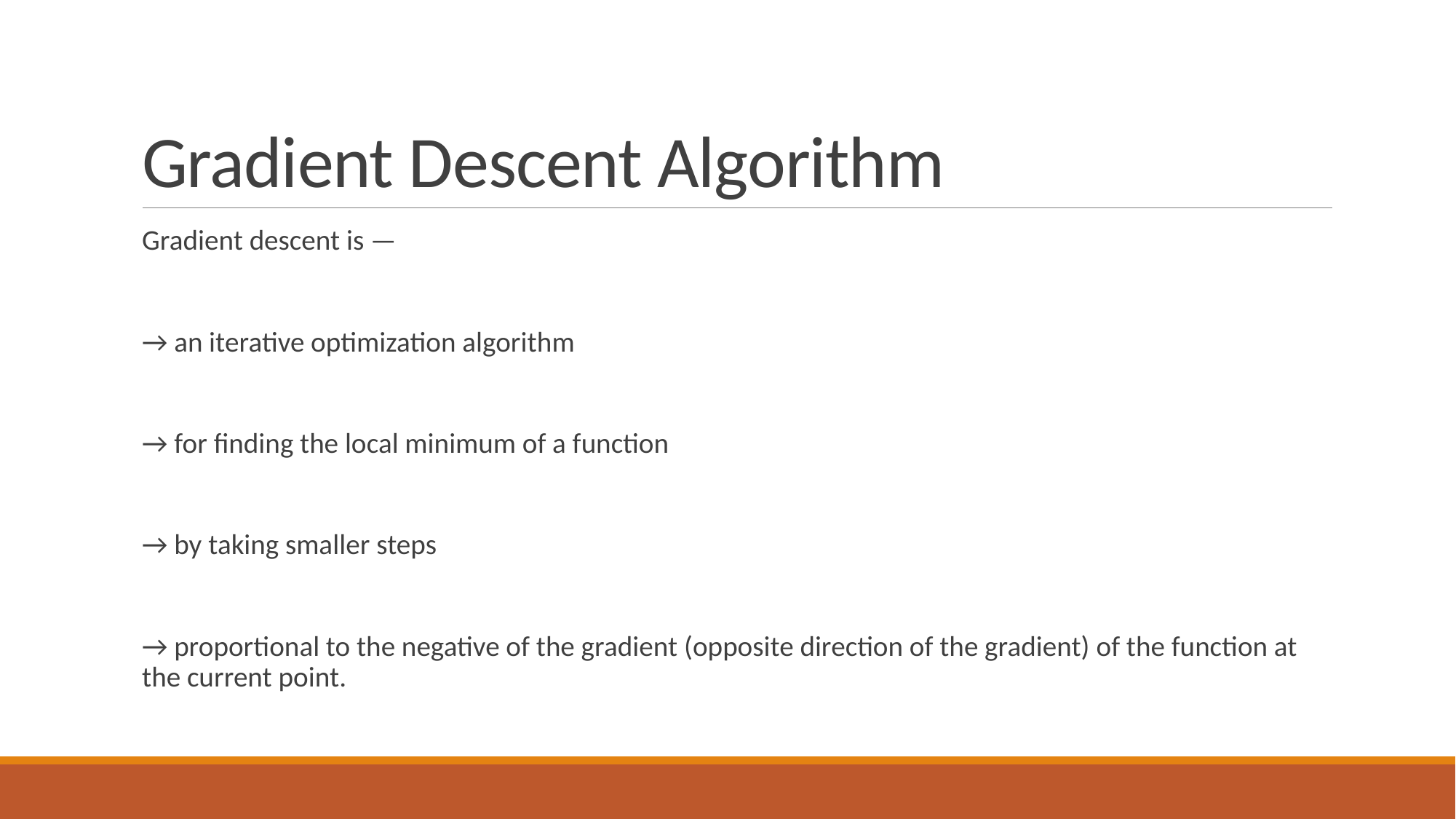

# Gradient Descent Algorithm
Gradient descent is —

→ an iterative optimization algorithm

→ for finding the local minimum of a function

→ by taking smaller steps

→ proportional to the negative of the gradient (opposite direction of the gradient) of the function at the current point.